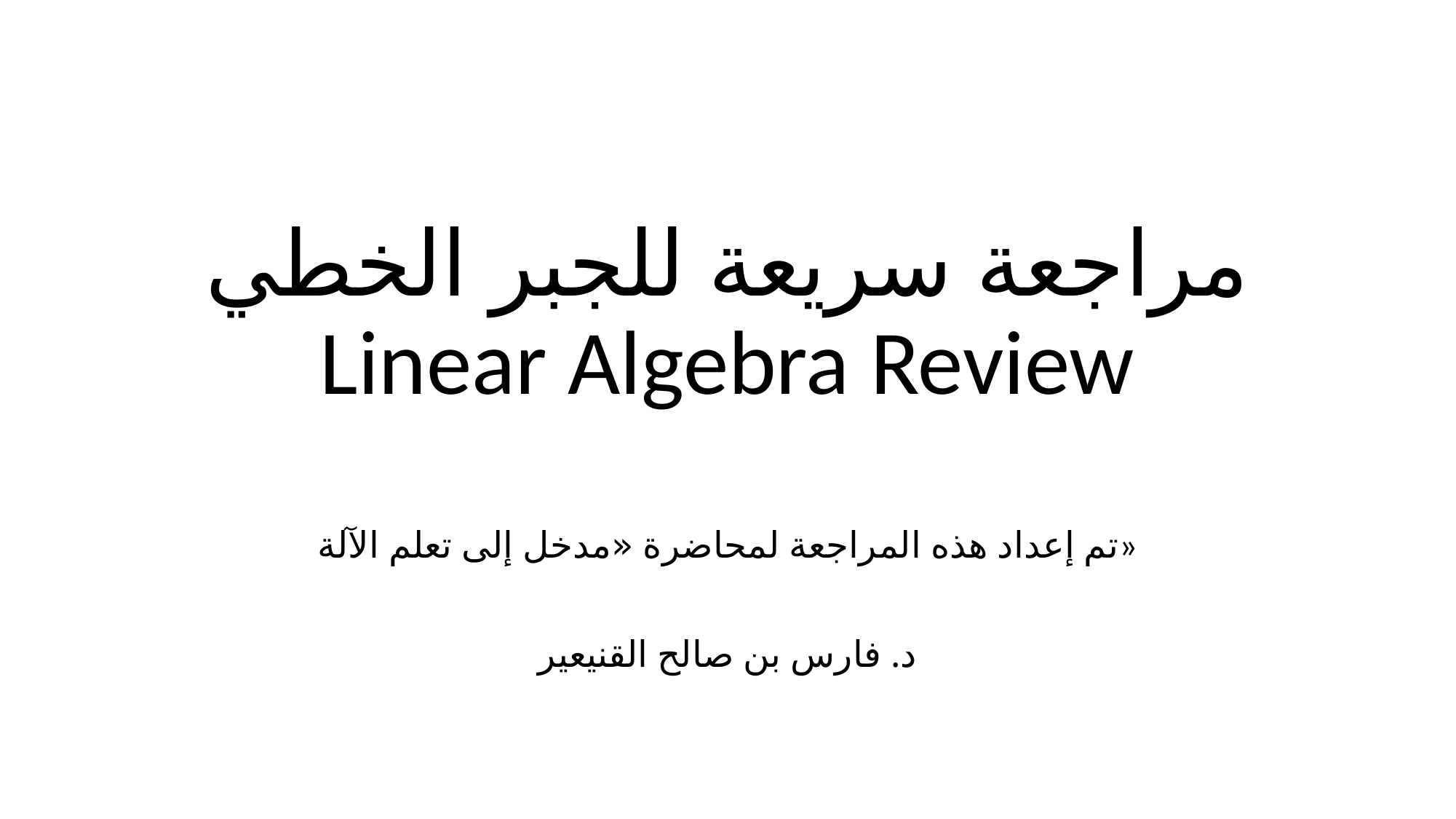

# مراجعة سريعة للجبر الخطي Linear Algebra Review
تم إعداد هذه المراجعة لمحاضرة «مدخل إلى تعلم الآلة»

د. فارس بن صالح القنيعير